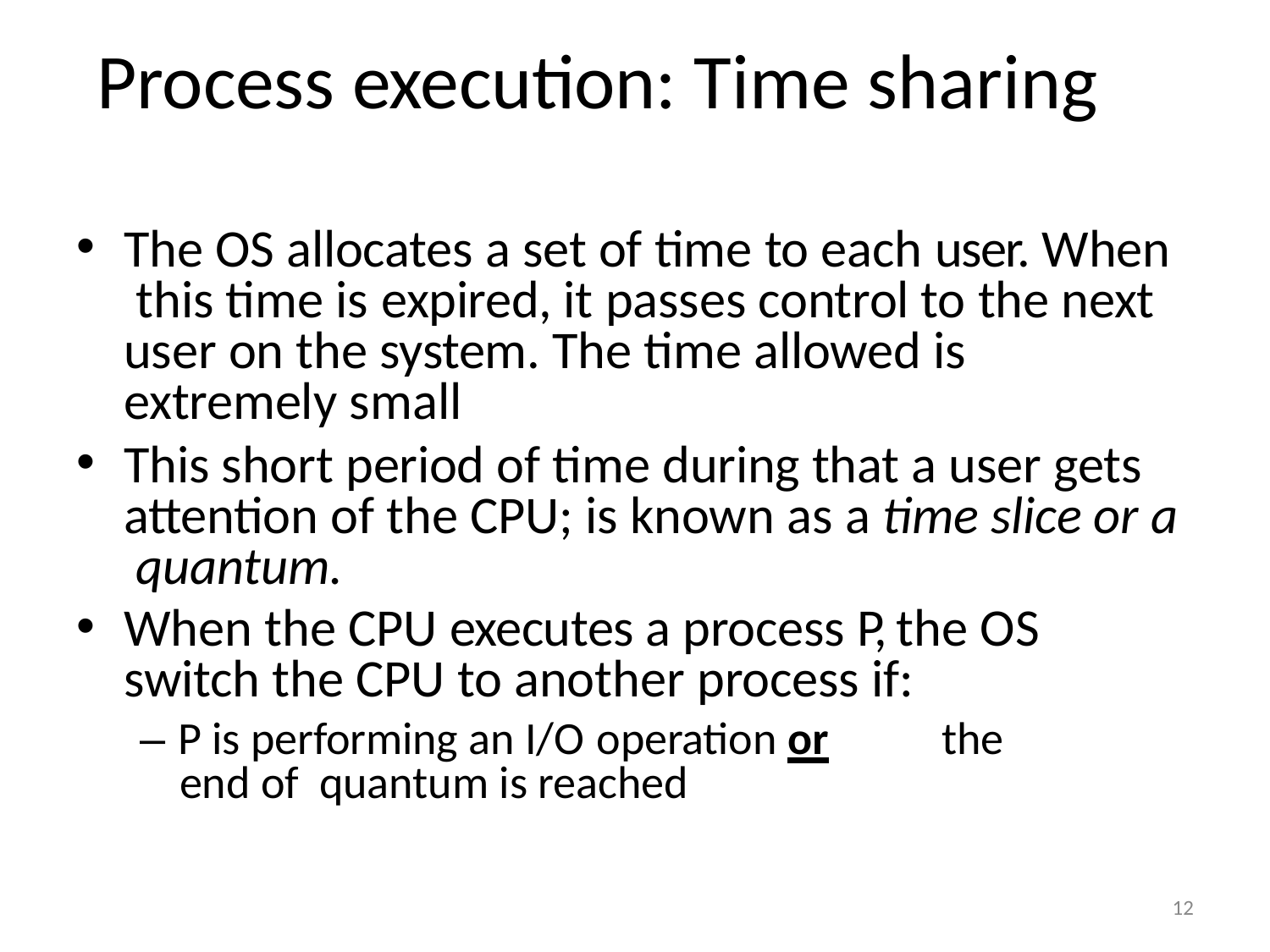

# Process execution: Time sharing
The OS allocates a set of time to each user. When  this time is expired, it passes control to the next  user on the system. The time allowed is  extremely small
This short period of time during that a user gets  attention of the CPU; is known as a time slice or a  quantum.
When the CPU executes a process P, the OS  switch the CPU to another process if:
– P is performing an I/O operation or	the end of  quantum is reached
12